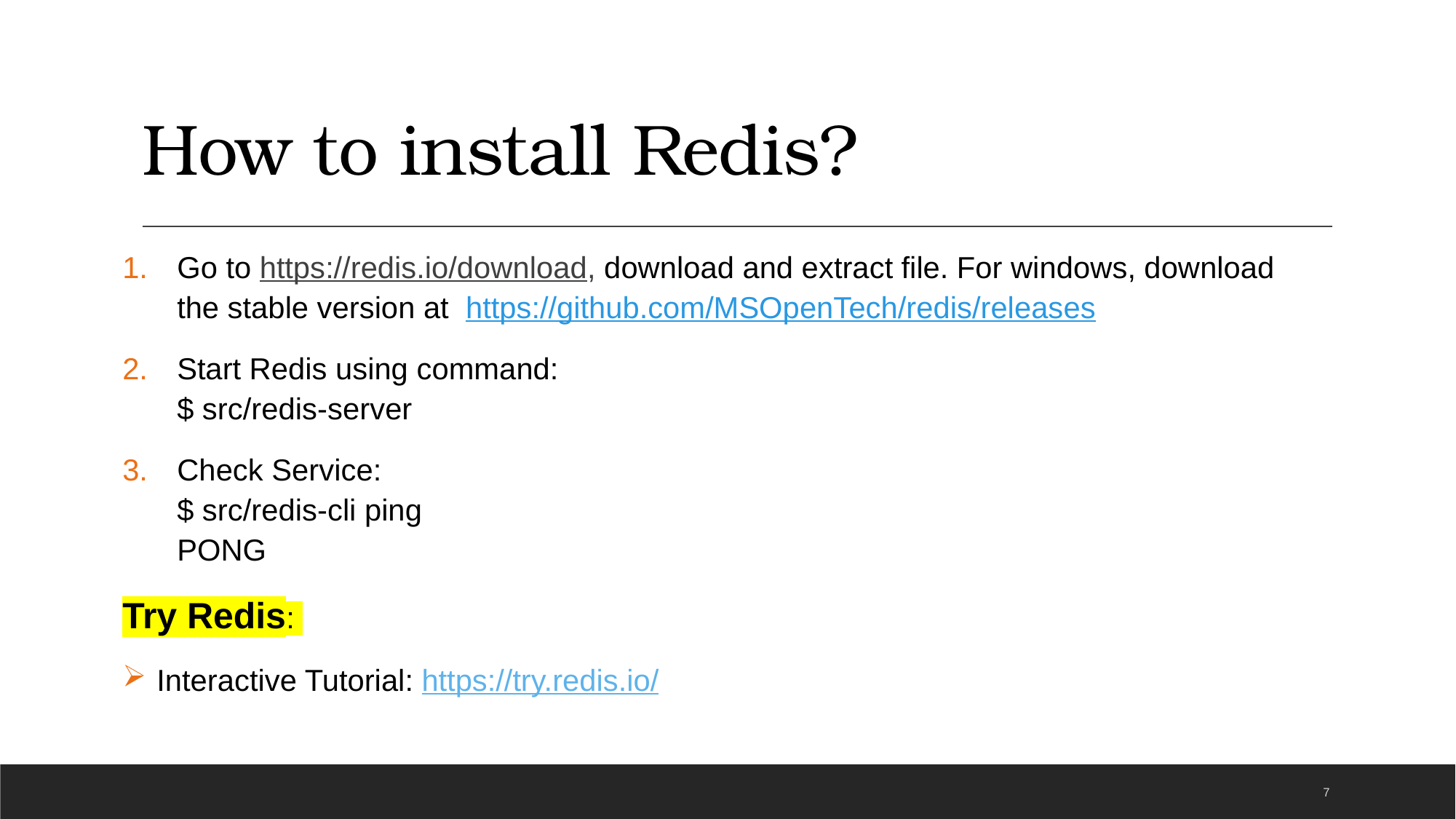

# How to install Redis?
Go to https://redis.io/download, download and extract file. For windows, download the stable version at  https://github.com/MSOpenTech/redis/releases
Start Redis using command:
$ src/redis-server
Check Service:
$ src/redis-cli ping
PONG
Try Redis:
Interactive Tutorial: https://try.redis.io/

7